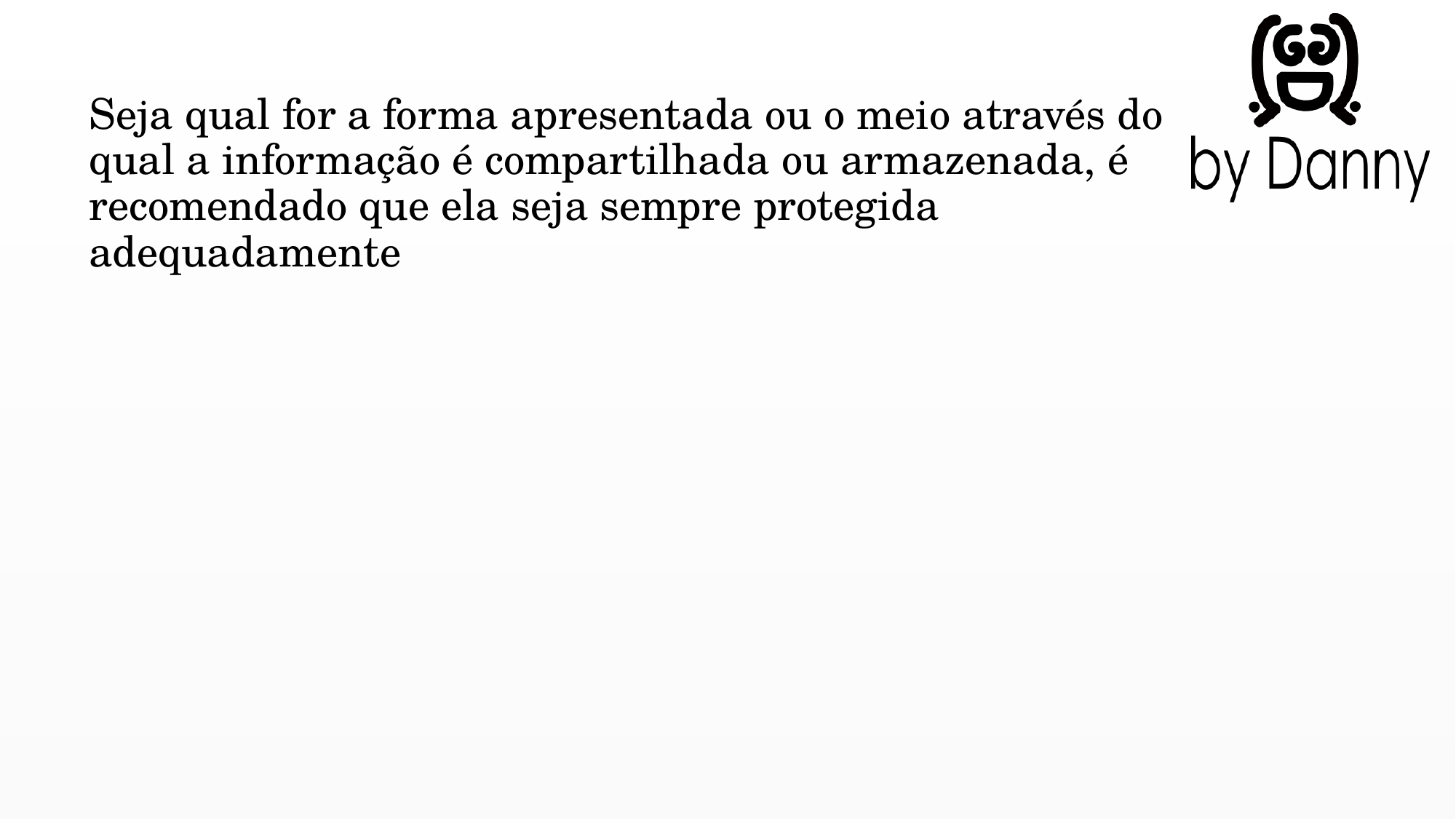

Seja qual for a forma apresentada ou o meio através do qual a informação é compartilhada ou armazenada, é recomendado que ela seja sempre protegida adequadamente